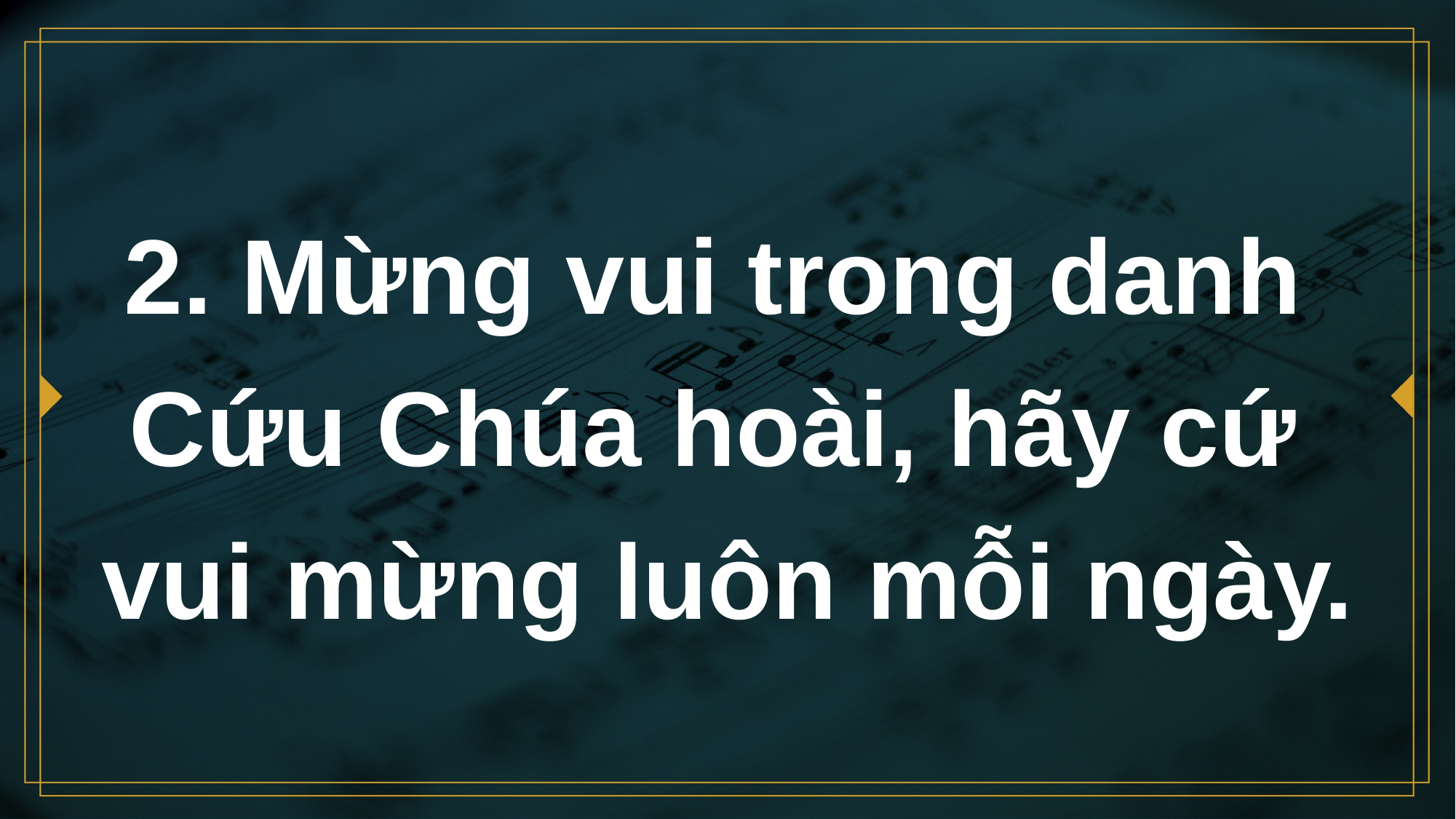

# 2. Mừng vui trong danh Cứu Chúa hoài, hãy cứ vui mừng luôn mỗi ngày.